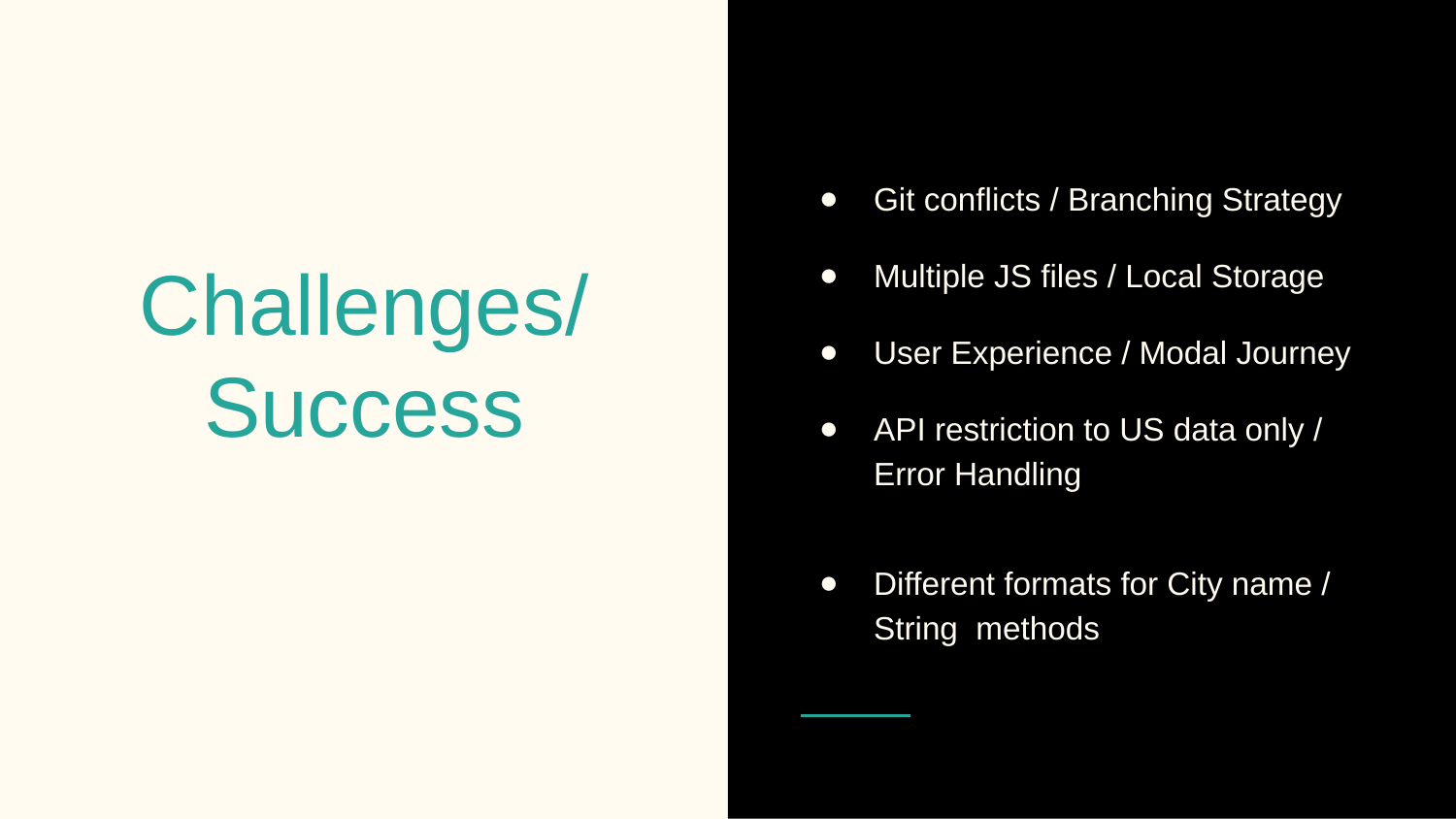

Git conflicts / Branching Strategy
Multiple JS files / Local Storage
User Experience / Modal Journey
API restriction to US data only / Error Handling
Different formats for City name / String  methods
# Challenges/ Success